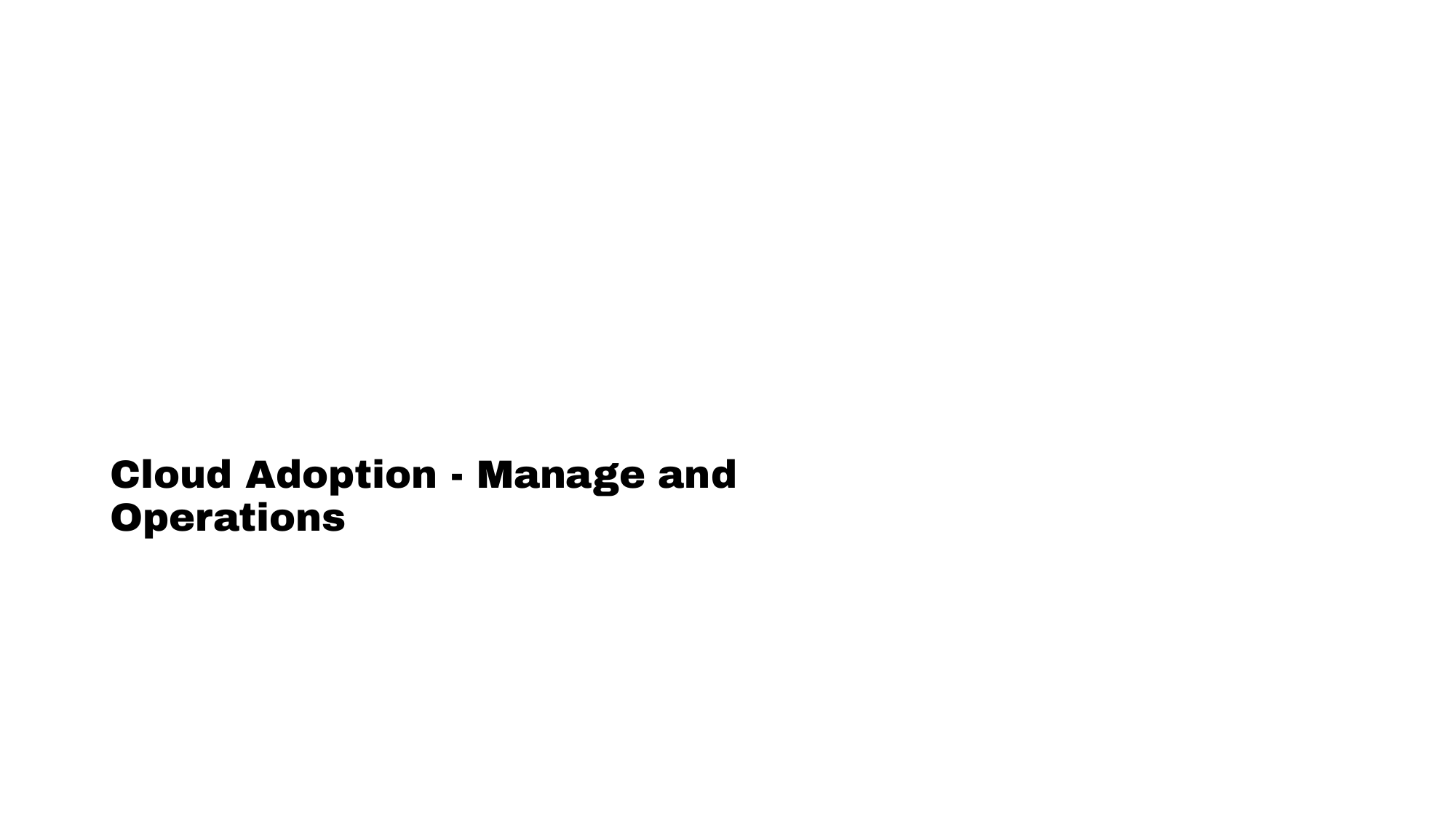

# Cloud Adoption - Manage and Operations